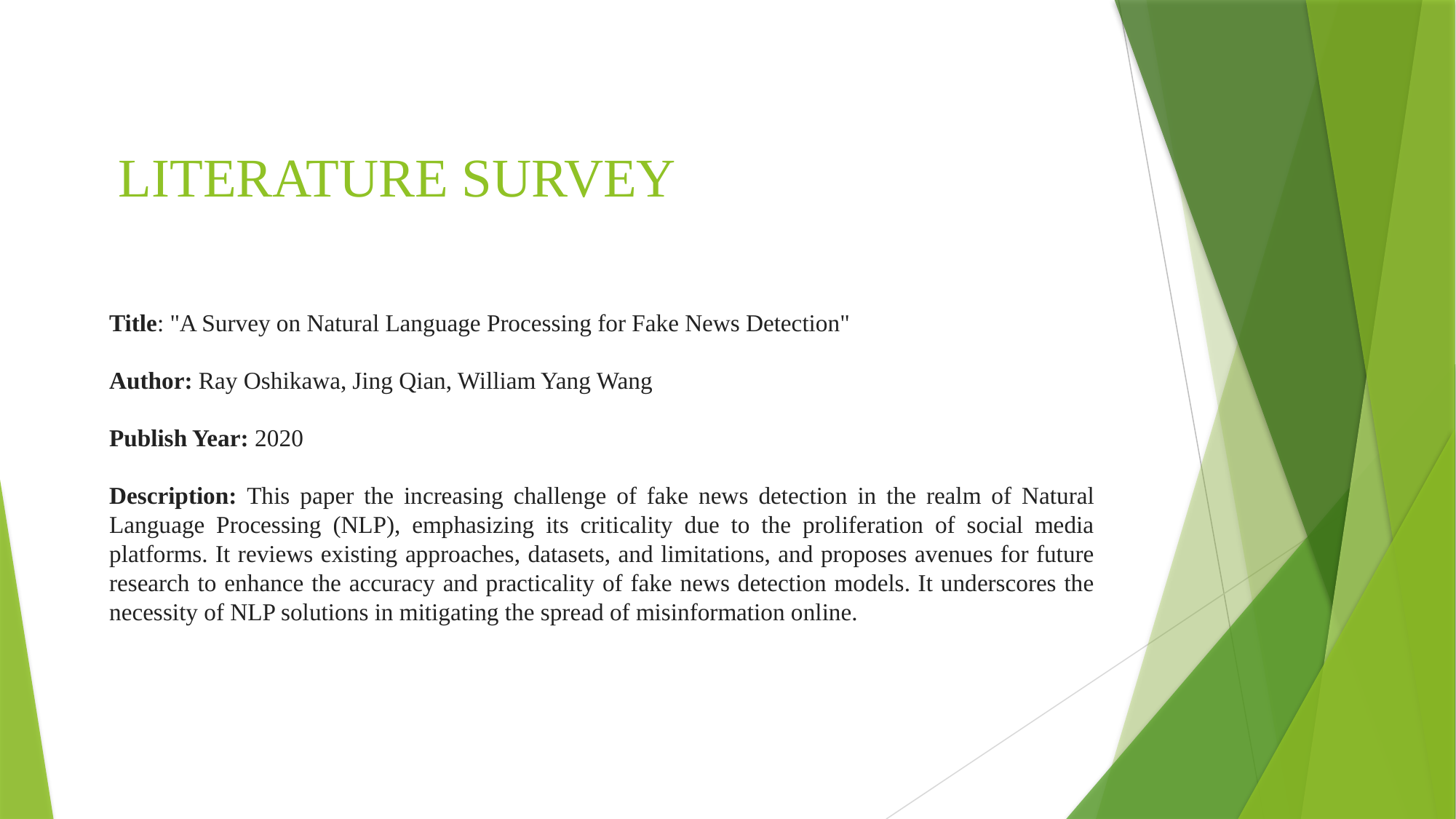

# LITERATURE SURVEY
Title: "A Survey on Natural Language Processing for Fake News Detection"
Author: Ray Oshikawa, Jing Qian, William Yang Wang
Publish Year: 2020
Description: This paper the increasing challenge of fake news detection in the realm of Natural Language Processing (NLP), emphasizing its criticality due to the proliferation of social media platforms. It reviews existing approaches, datasets, and limitations, and proposes avenues for future research to enhance the accuracy and practicality of fake news detection models. It underscores the necessity of NLP solutions in mitigating the spread of misinformation online.